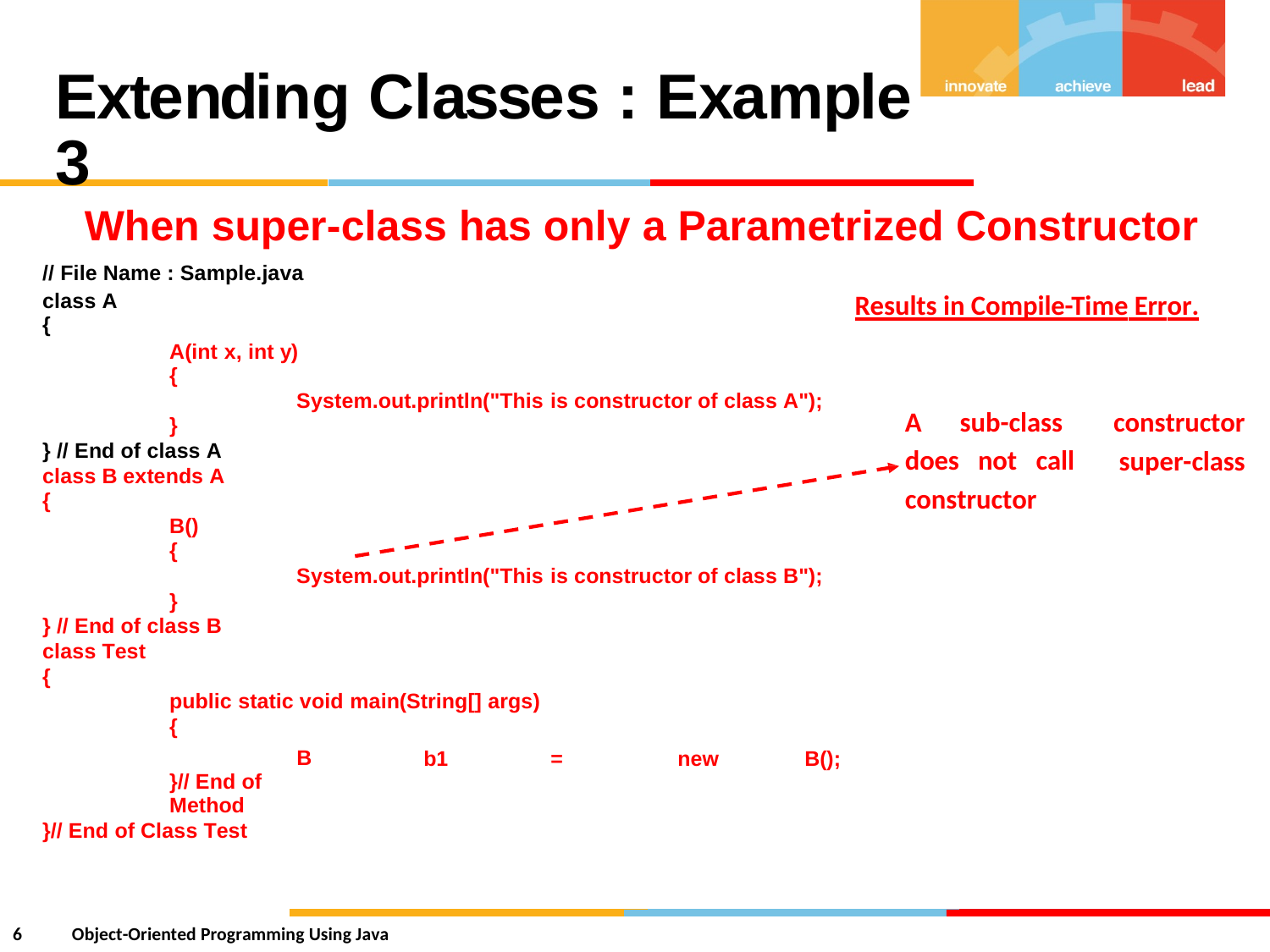

Extending Classes : Example 3

When super-class has only a Parametrized Constructor
// File Name : Sample.java
class A
{
Results in Compile-Time Error.

A(int x, int y)
{
System.out.println("This is constructor of class A");
}
} // End of class A
class B extends A
{
B()
{
System.out.println("This is constructor of class B");
}
} // End of class B
class Test
{
public static void main(String[] args)
{
A
sub-class
constructor
super-class
does  not  call
constructor

B
}// End of Method
}// End of Class Test
b1
=
new
B();

6
Object-Oriented Programming Using Java